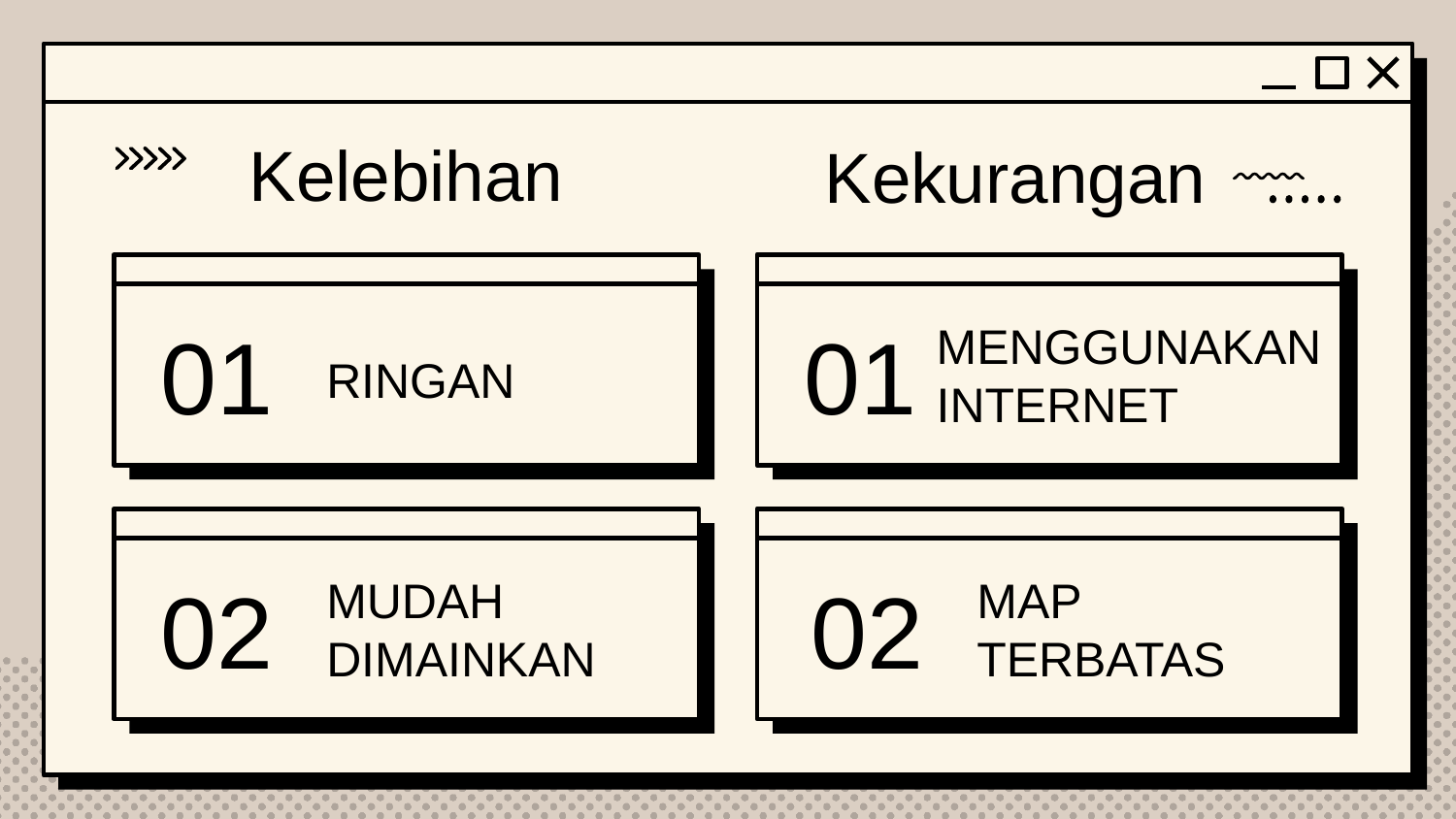

Kelebihan
Kekurangan

# 01
01
RINGAN
MENGGUNAKAN INTERNET

02
02
MAP TERBATAS
MUDAH DIMAINKAN